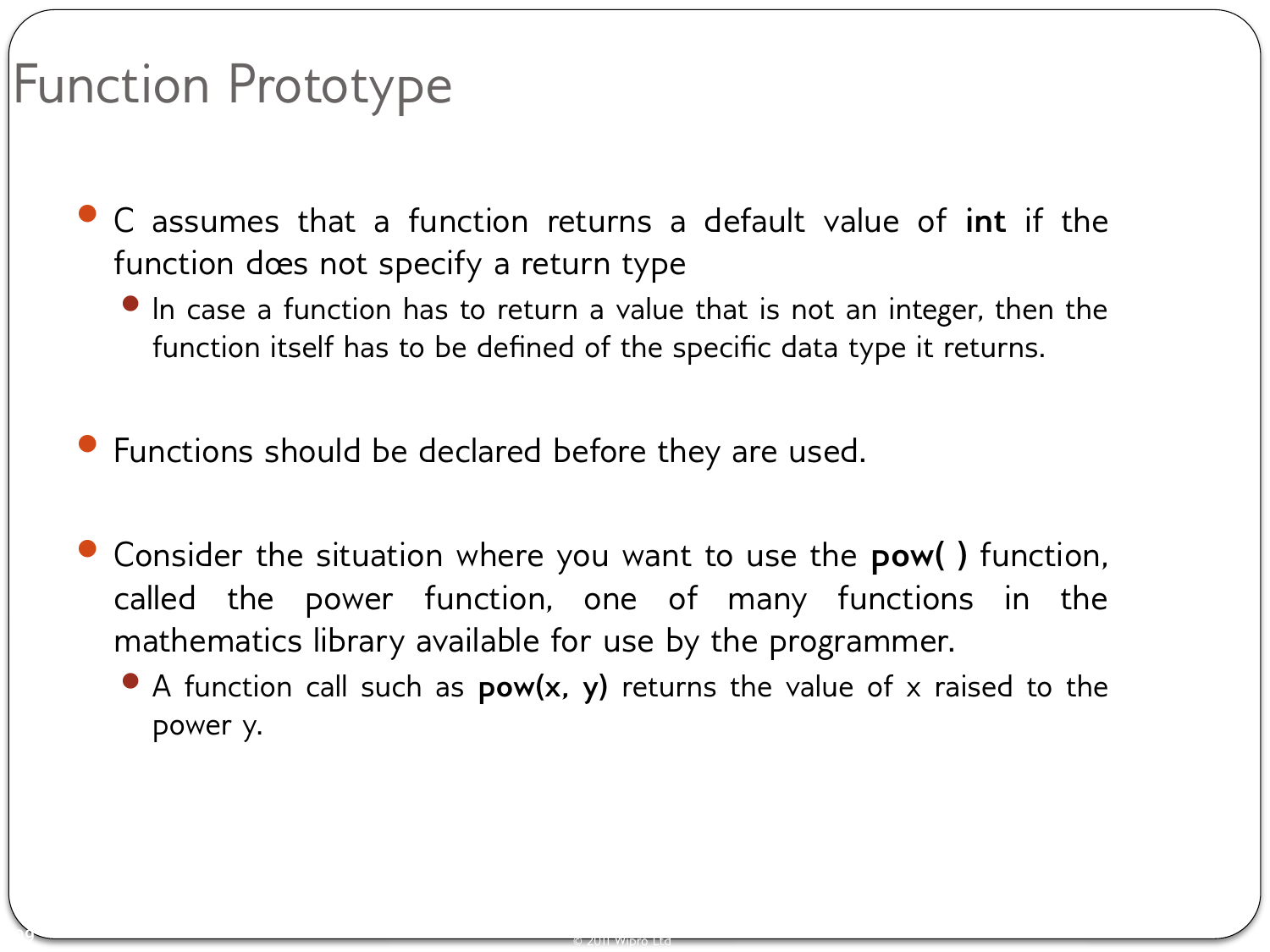

# Function Prototype
C assumes that a function returns a default value of int if the function does not specify a return type
In case a function has to return a value that is not an integer, then the function itself has to be defined of the specific data type it returns.

Functions should be declared before they are used.

Consider the situation where you want to use the pow( ) function, called the power function, one of many functions in the mathematics library available for use by the programmer.
A function call such as pow(x, y) returns the value of x raised to the power y.